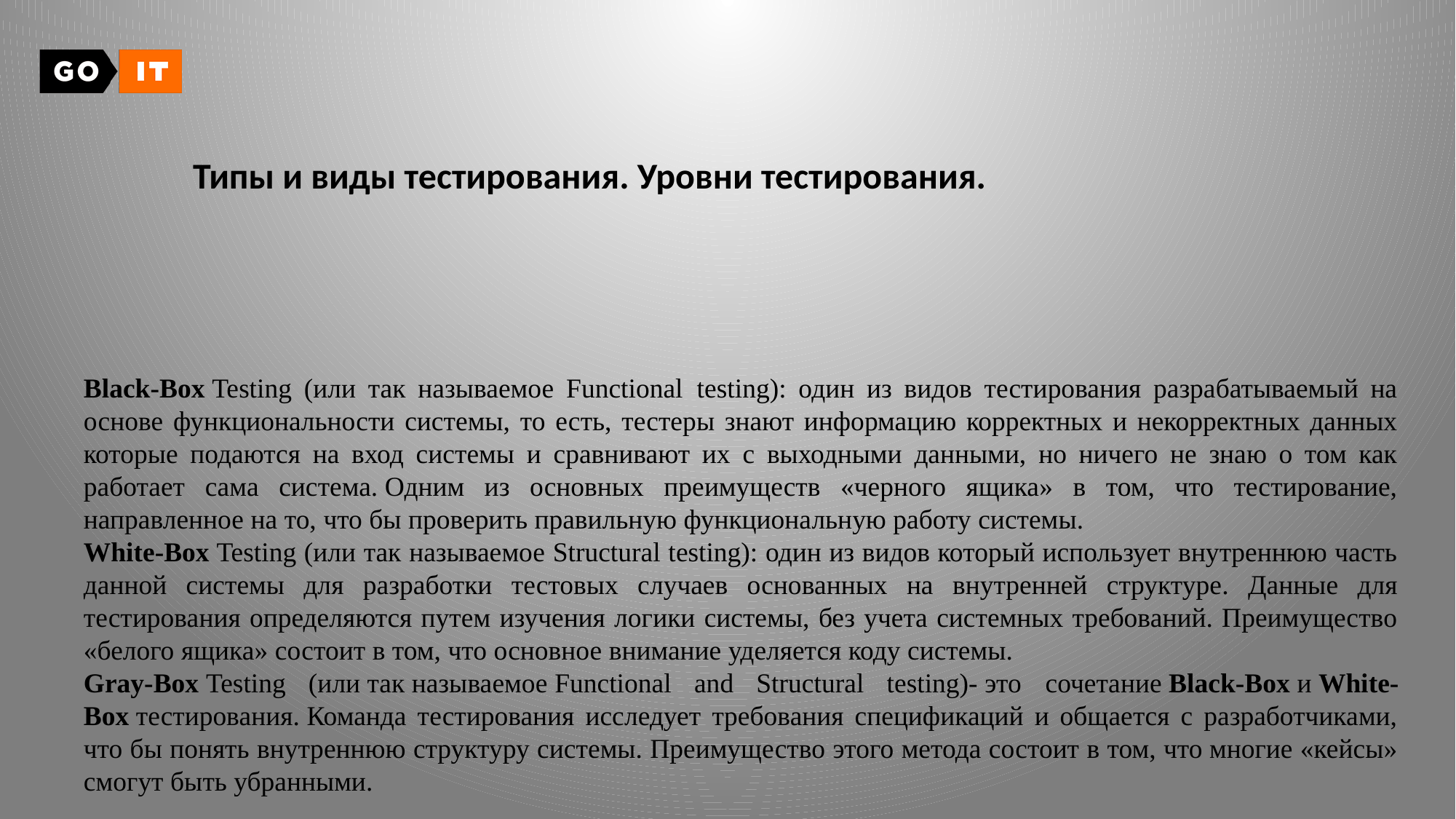

Типы и виды тестирования. Уровни тестирования.
Black-Box Testing (или так называемое Functional  testing): один из видов тестирования разрабатываемый на основе функциональности системы, то есть, тестеры знают информацию корректных и некорректных данных которые подаются на вход системы и сравнивают их с выходными данными, но ничего не знаю о том как работает сама система. Одним из основных преимуществ «черного ящика» в том, что тестирование, направленное на то, что бы проверить правильную функциональную работу системы.
White-Box Testing (или так называемое Structural testing): один из видов который использует внутреннюю часть данной системы для разработки тестовых случаев основанных на внутренней структуре. Данные для тестирования определяются путем изучения логики системы, без учета системных требований. Преимущество «белого ящика» состоит в том, что основное внимание уделяется коду системы.
Gray-Box Testing (или так называемое Functional and Structural testing)- это сочетание Black-Box и White-Box тестирования. Команда тестирования исследует требования спецификаций и общается с разработчиками, что бы понять внутреннюю структуру системы. Преимущество этого метода состоит в том, что многие «кейсы» смогут быть убранными.